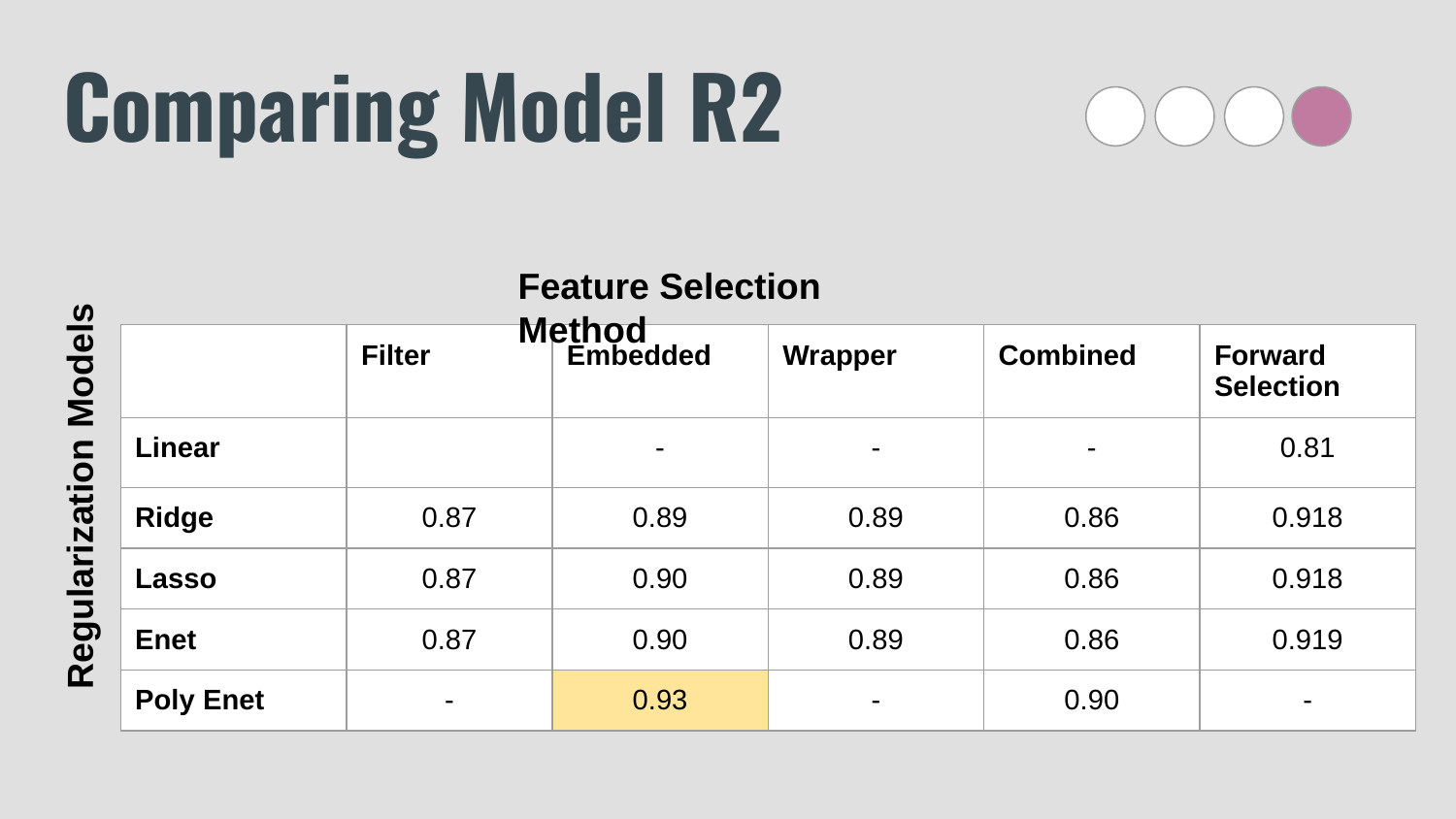

# Comparing Model R2

Feature Selection Method
|  | Filter | Embedded | Wrapper | Combined | Forward Selection |
| --- | --- | --- | --- | --- | --- |
| Linear |  | - | - | - | 0.81 |
| Ridge | 0.87 | 0.89 | 0.89 | 0.86 | 0.918 |
| Lasso | 0.87 | 0.90 | 0.89 | 0.86 | 0.918 |
| Enet | 0.87 | 0.90 | 0.89 | 0.86 | 0.919 |
| Poly Enet | - | 0.93 | - | 0.90 | - |
Regularization Models